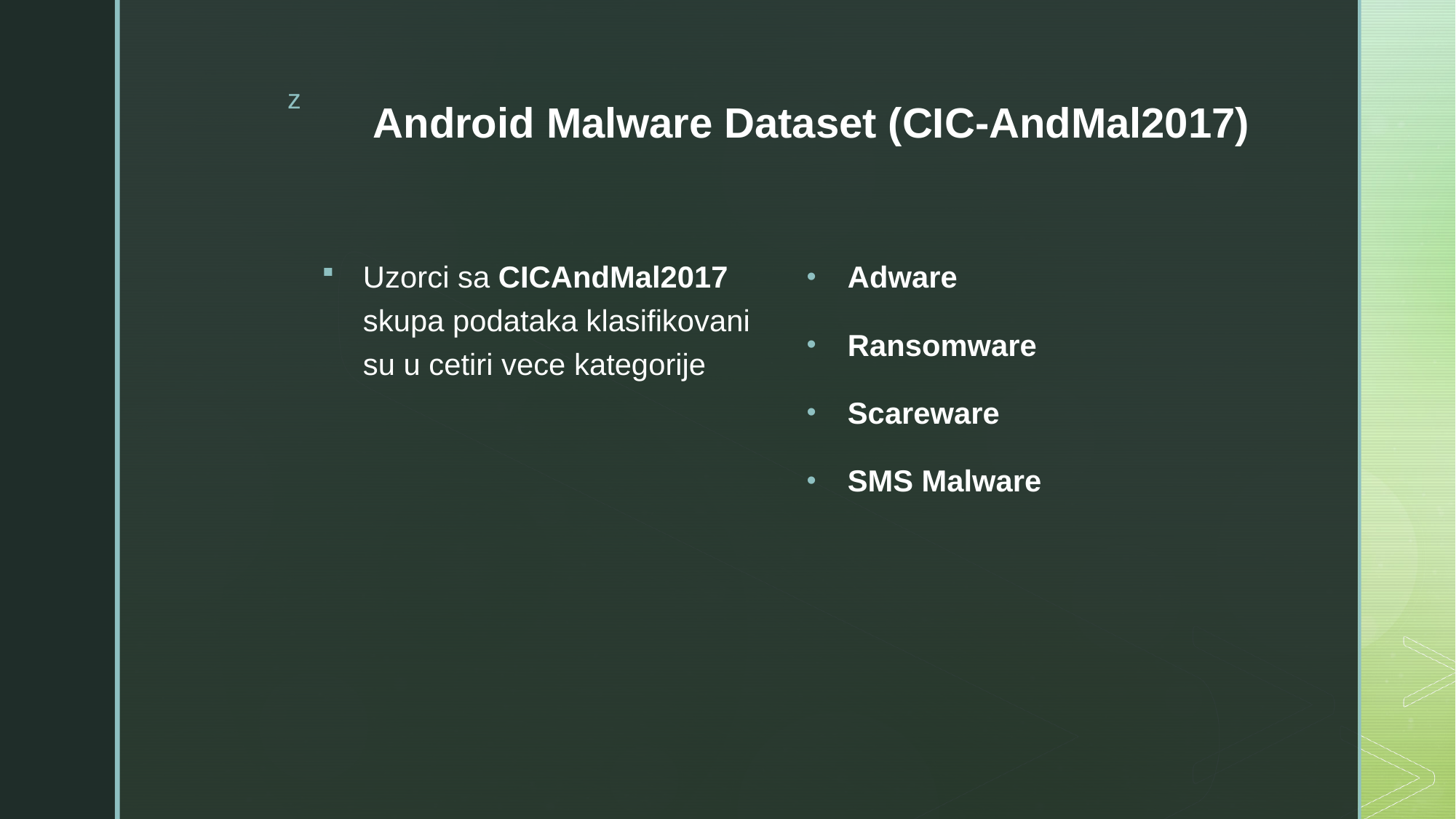

# Android Malware Dataset (CIC-AndMal2017)
Adware
Ransomware
Scareware
SMS Malware

Uzorci sa CICAndMal2017 skupa podataka klasifikovani su u cetiri vece kategorije